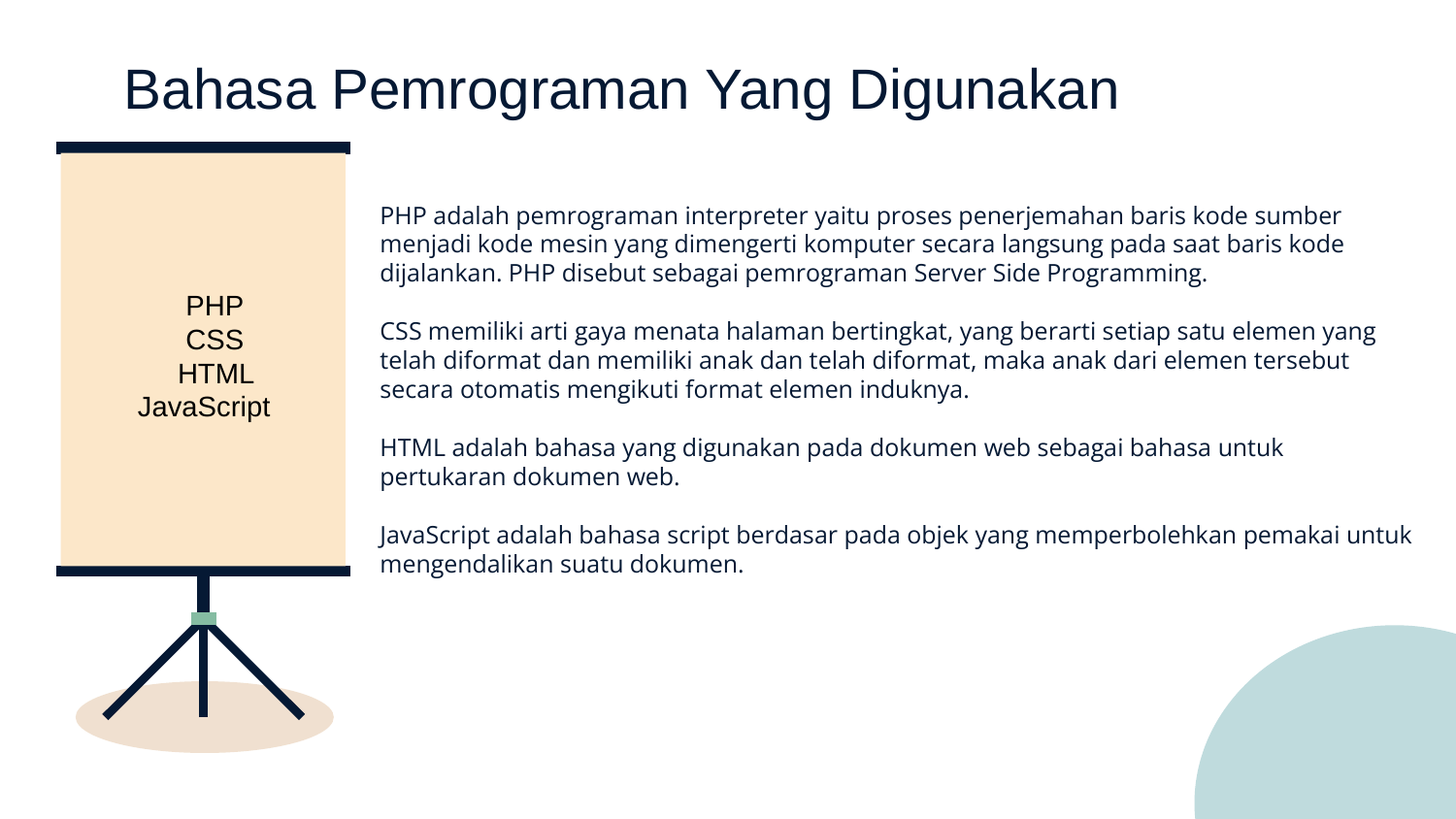

# Bahasa Pemrograman Yang Digunakan

PHP adalah pemrograman interpreter yaitu proses penerjemahan baris kode sumber menjadi kode mesin yang dimengerti komputer secara langsung pada saat baris kode dijalankan. PHP disebut sebagai pemrograman Server Side Programming.

CSS memiliki arti gaya menata halaman bertingkat, yang berarti setiap satu elemen yang telah diformat dan memiliki anak dan telah diformat, maka anak dari elemen tersebut secara otomatis mengikuti format elemen induknya.

HTML adalah bahasa yang digunakan pada dokumen web sebagai bahasa untuk pertukaran dokumen web.

JavaScript adalah bahasa script berdasar pada objek yang memperbolehkan pemakai untuk mengendalikan suatu dokumen.
       PHP
       CSS
      HTML
 JavaScript